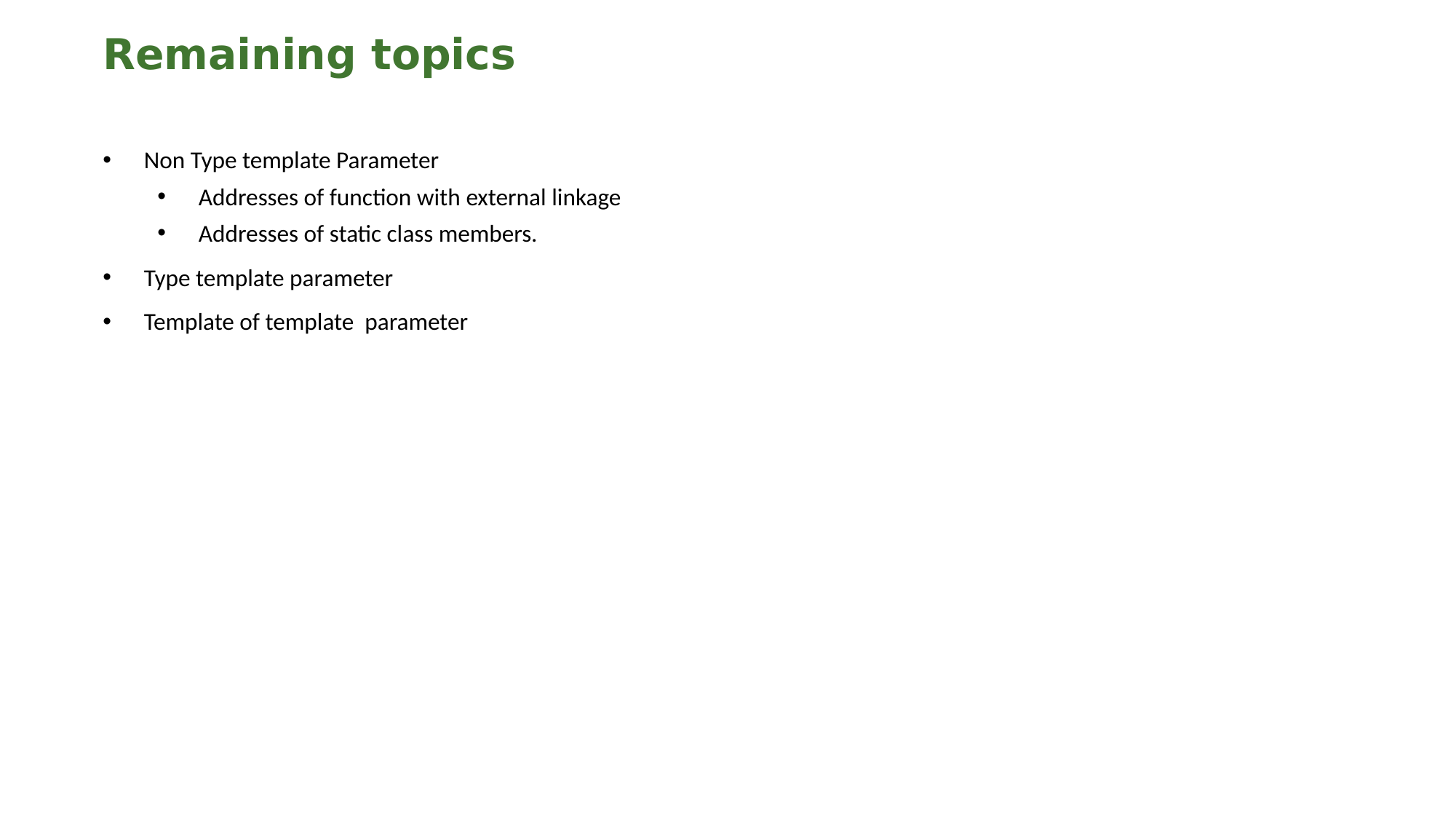

# Remaining topics
Non Type template Parameter
Addresses of function with external linkage
Addresses of static class members.
Type template parameter
Template of template  parameter